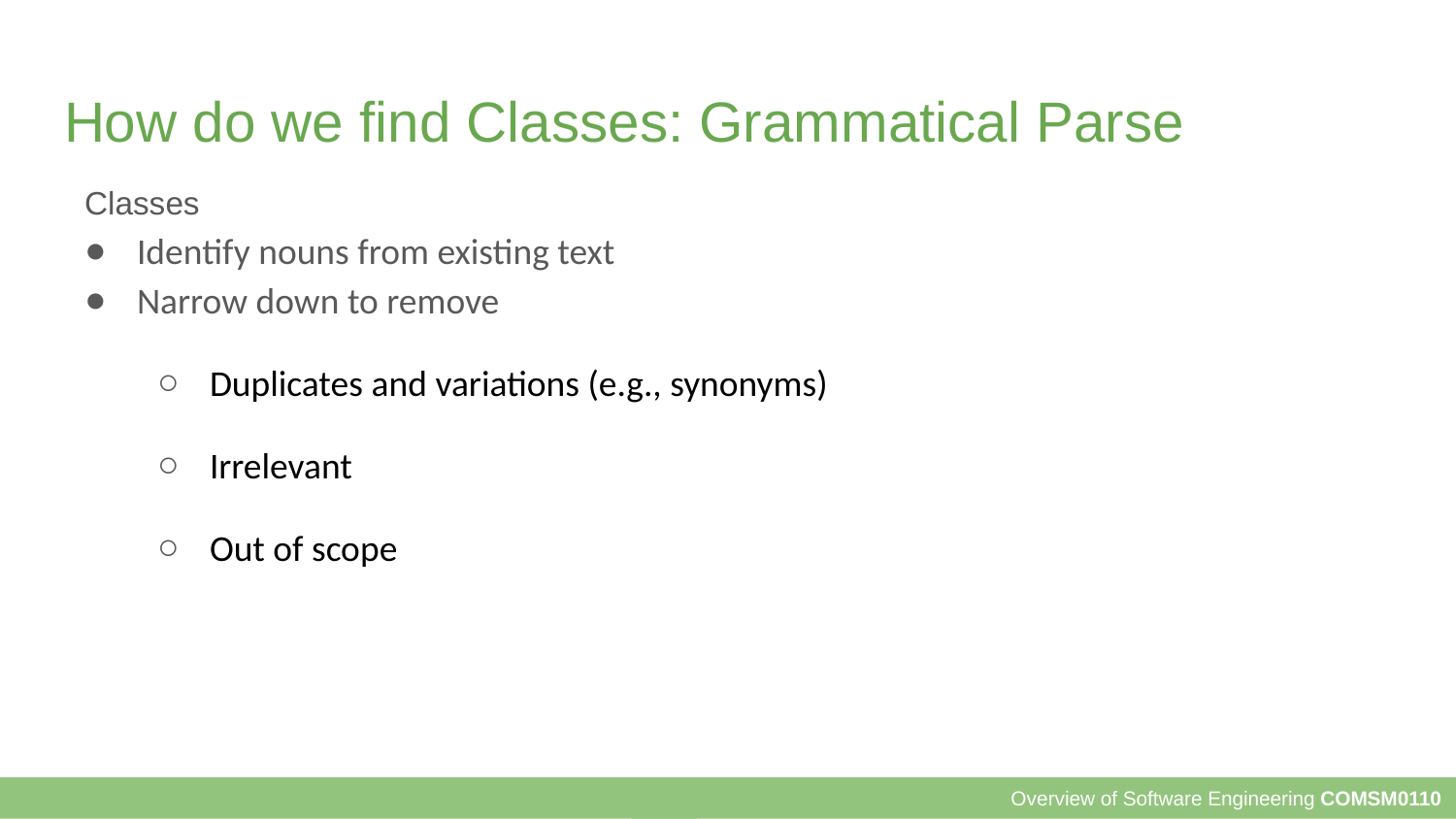

# How do we find Classes: Grammatical Parse
Classes
Identify nouns from existing text
Narrow down to remove
Duplicates and variations (e.g., synonyms)
Irrelevant
Out of scope